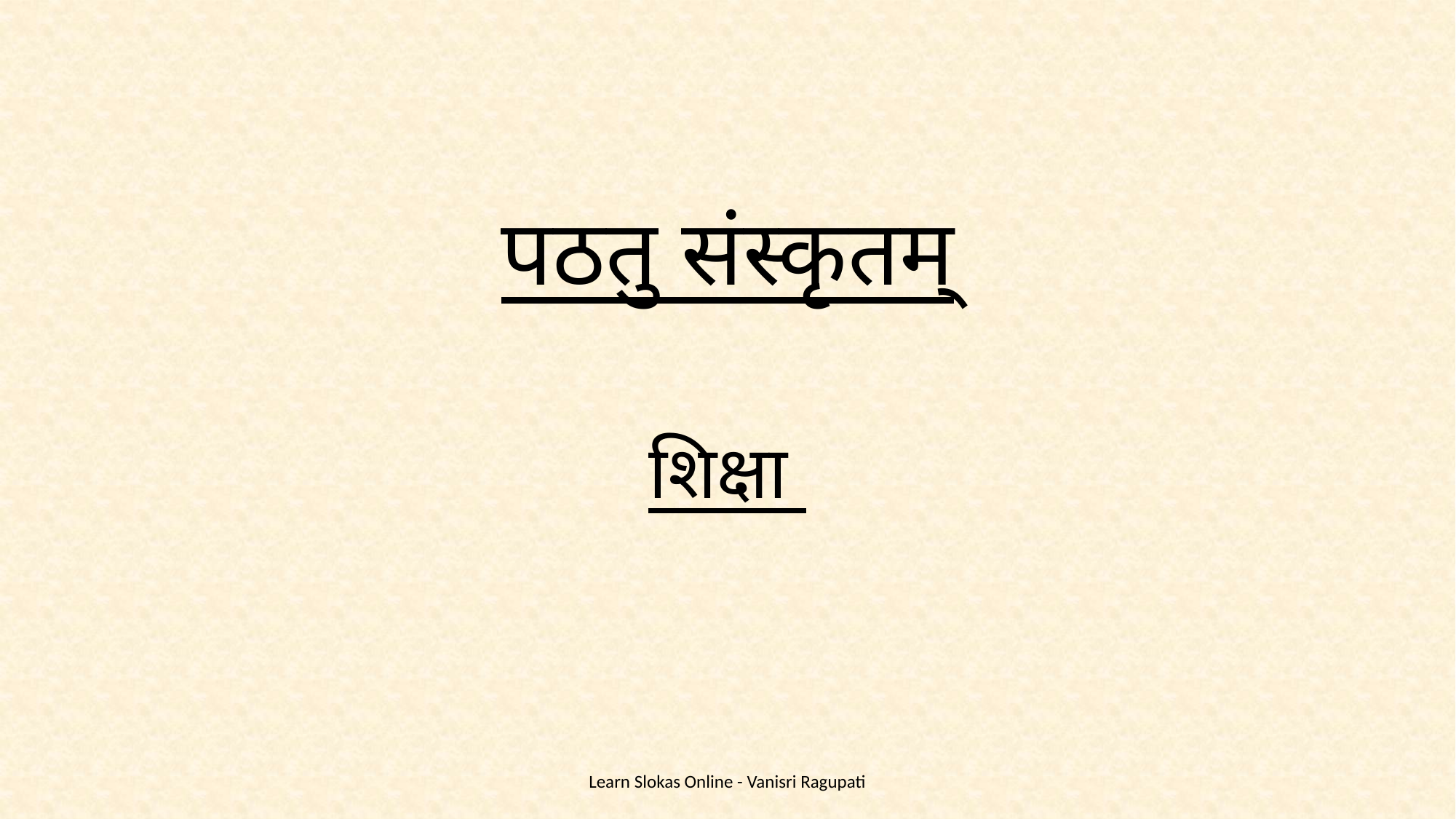

# पठतु संस्कृतम्
शिक्षा

Learn Slokas Online - Vanisri Ragupati